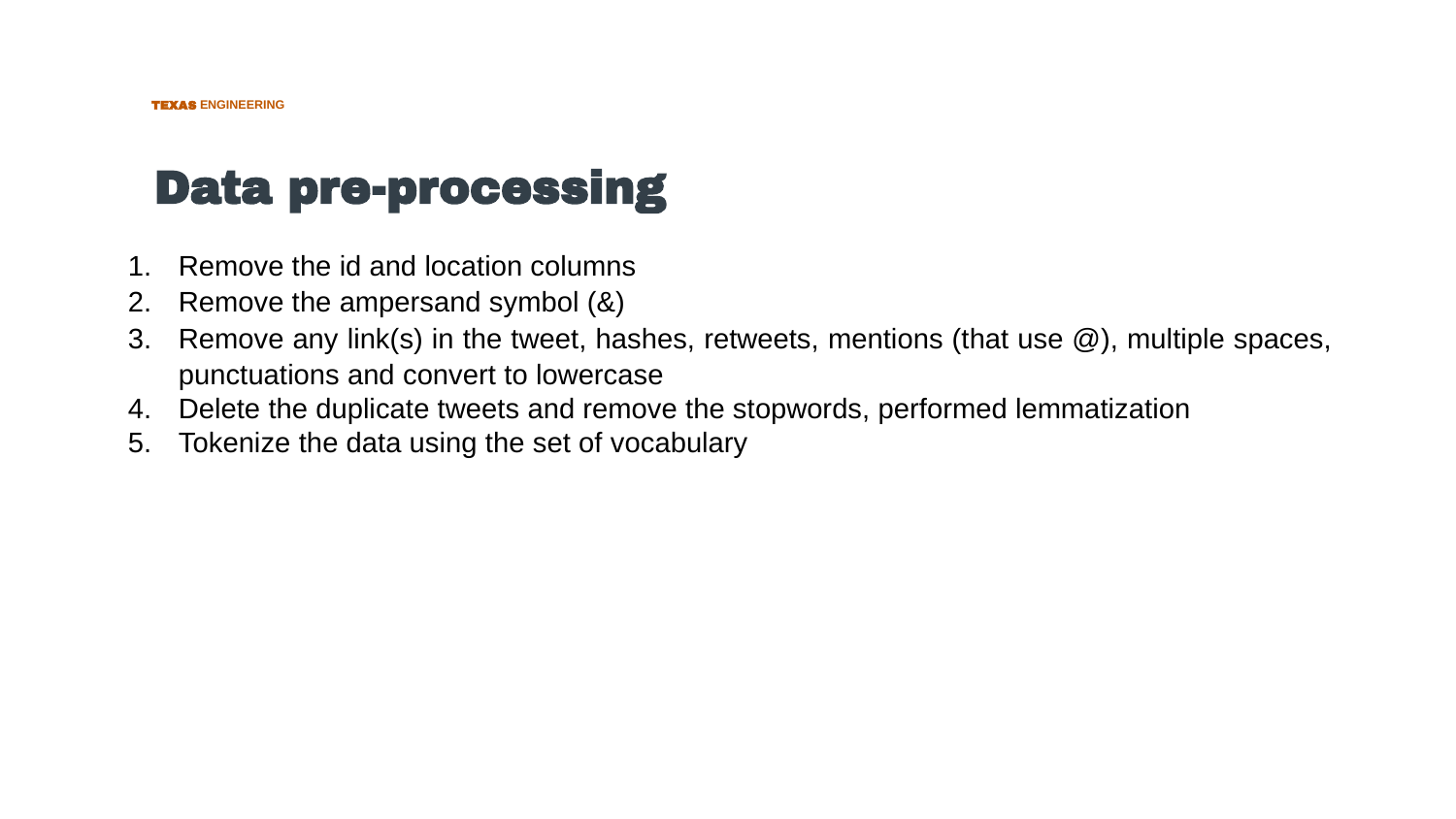

Data pre-processing
Remove the id and location columns
Remove the ampersand symbol (&)
Remove any link(s) in the tweet, hashes, retweets, mentions (that use @), multiple spaces, punctuations and convert to lowercase
Delete the duplicate tweets and remove the stopwords, performed lemmatization
Tokenize the data using the set of vocabulary